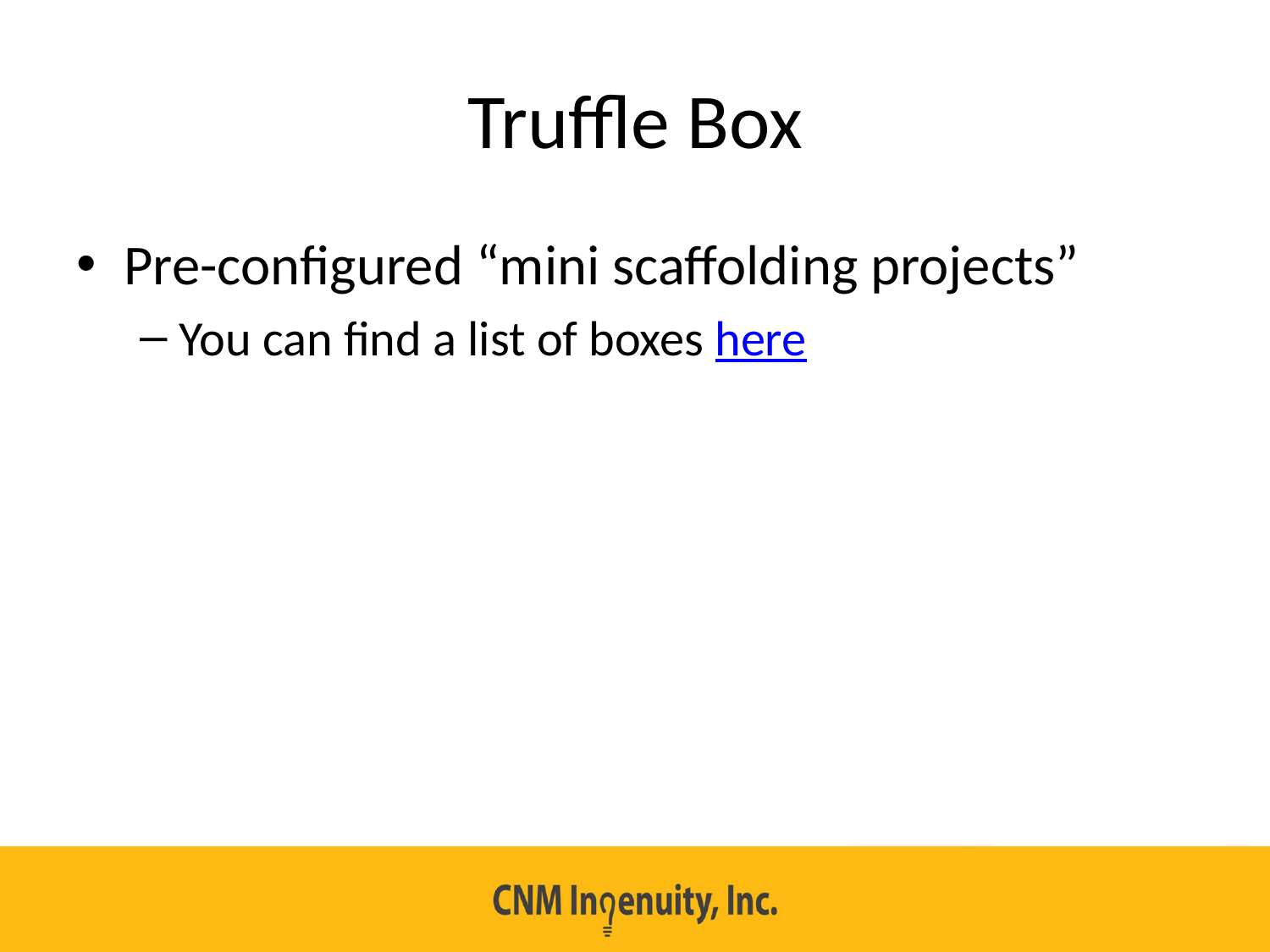

# Truffle Box
Pre-configured “mini scaffolding projects”
You can find a list of boxes here